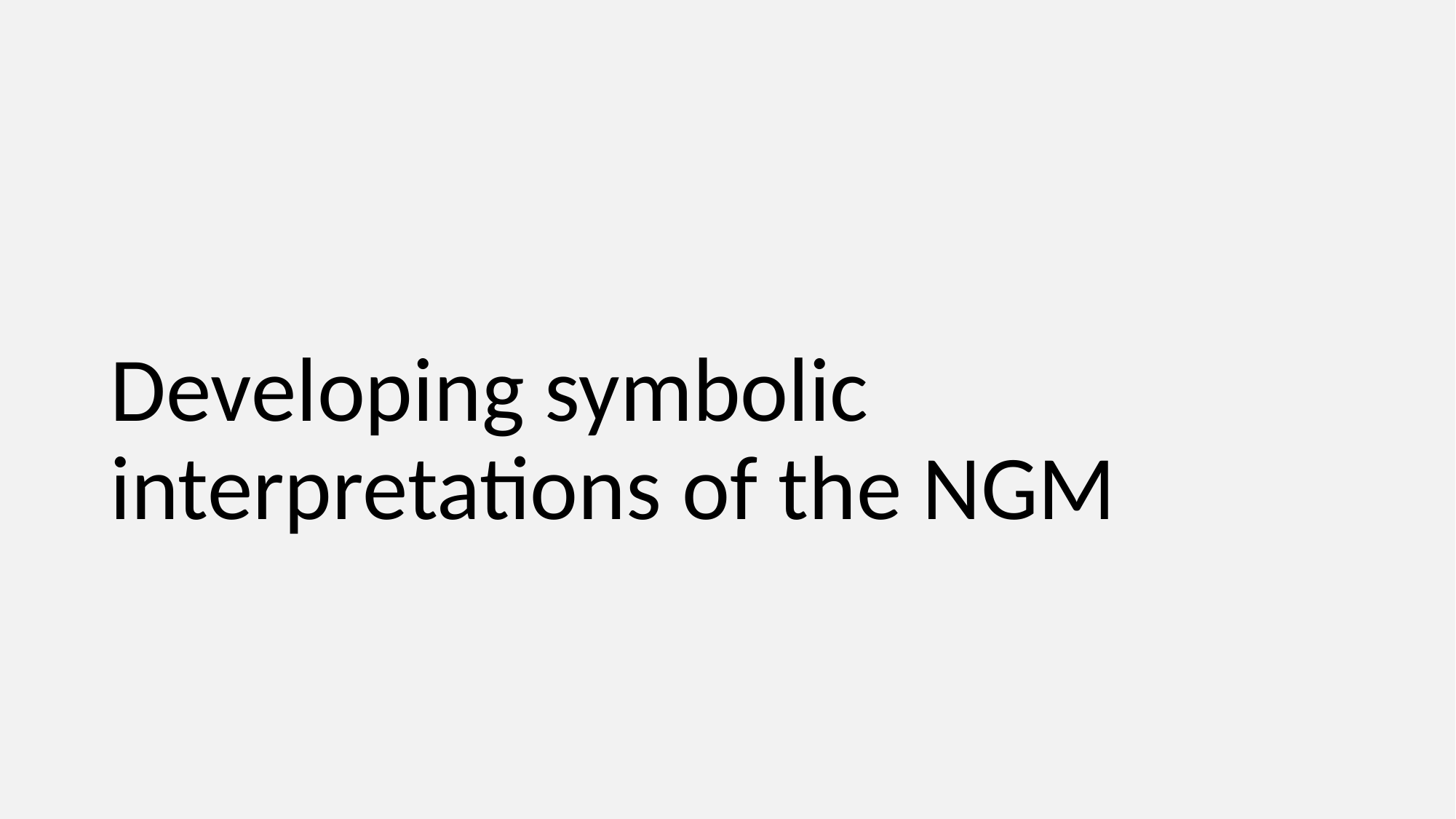

# Developing symbolic interpretations of the NGM